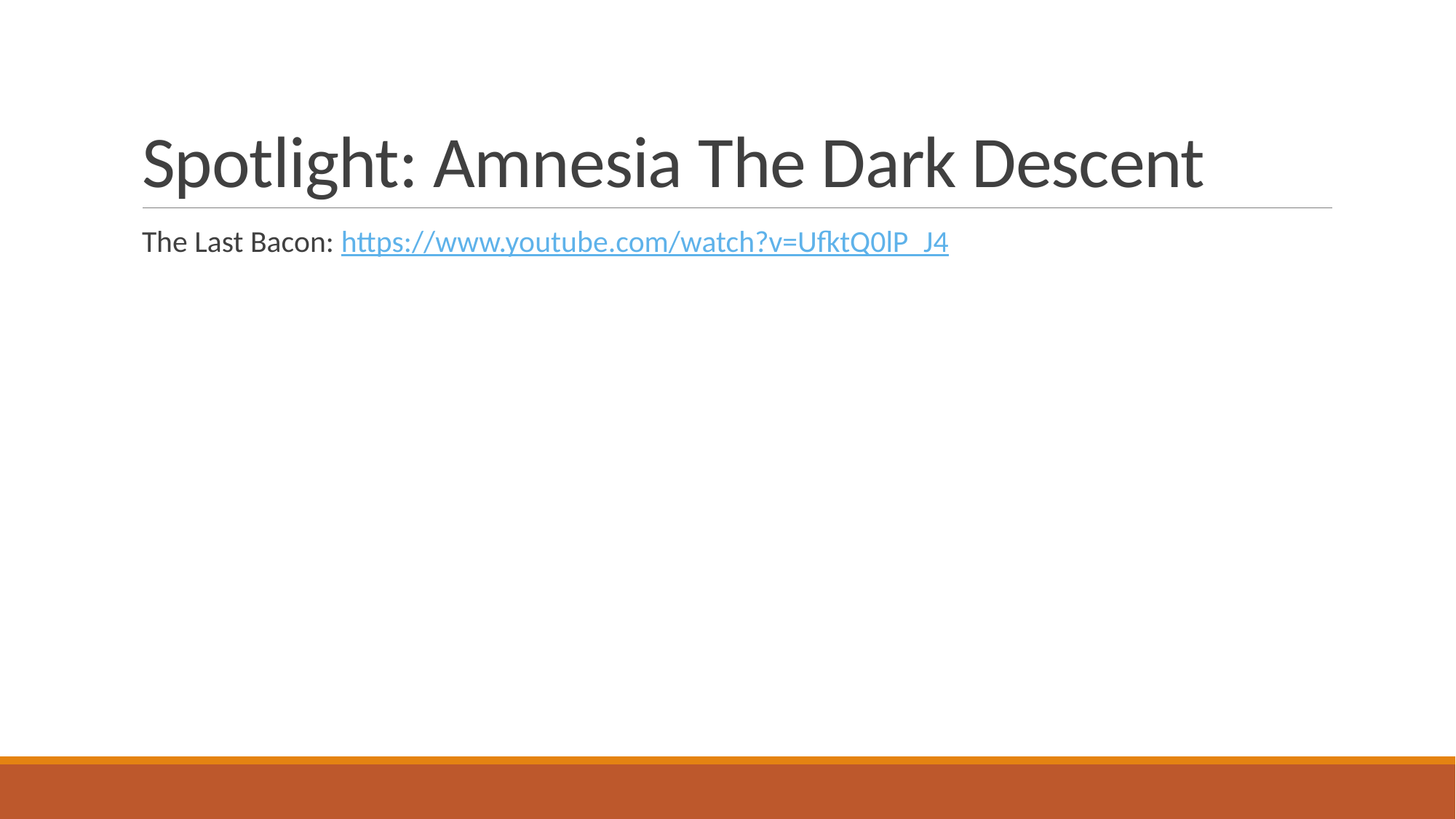

# Spotlight: Amnesia The Dark Descent
The Last Bacon: https://www.youtube.com/watch?v=UfktQ0lP_J4